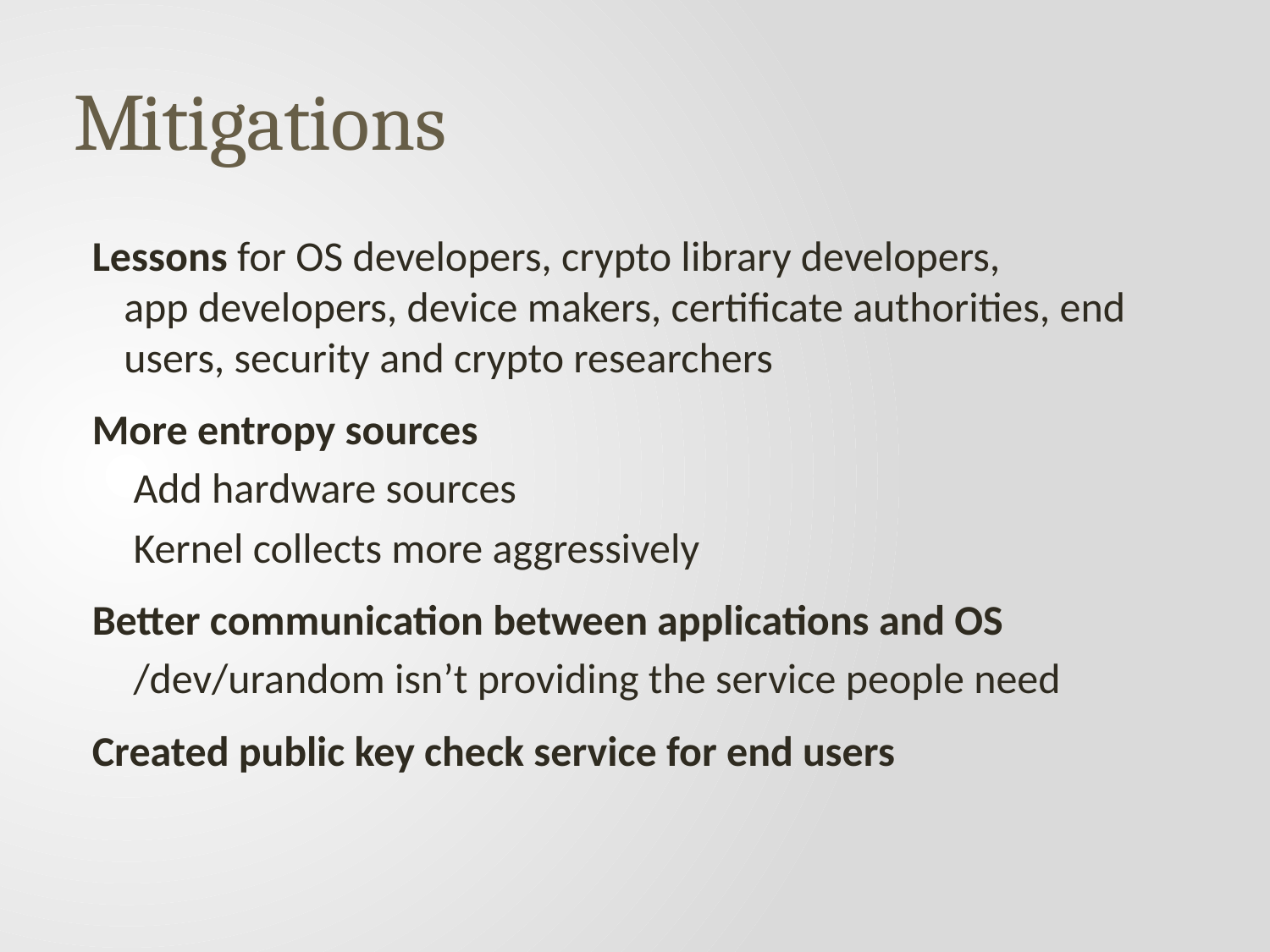

# Mitigations
Lessons for OS developers, crypto library developers,
app developers, device makers, certificate authorities, end users, security and crypto researchers
More entropy sources
Add hardware sources
Kernel collects more aggressively
Better communication between applications and OS
/dev/urandom isn’t providing the service people need
Created public key check service for end users